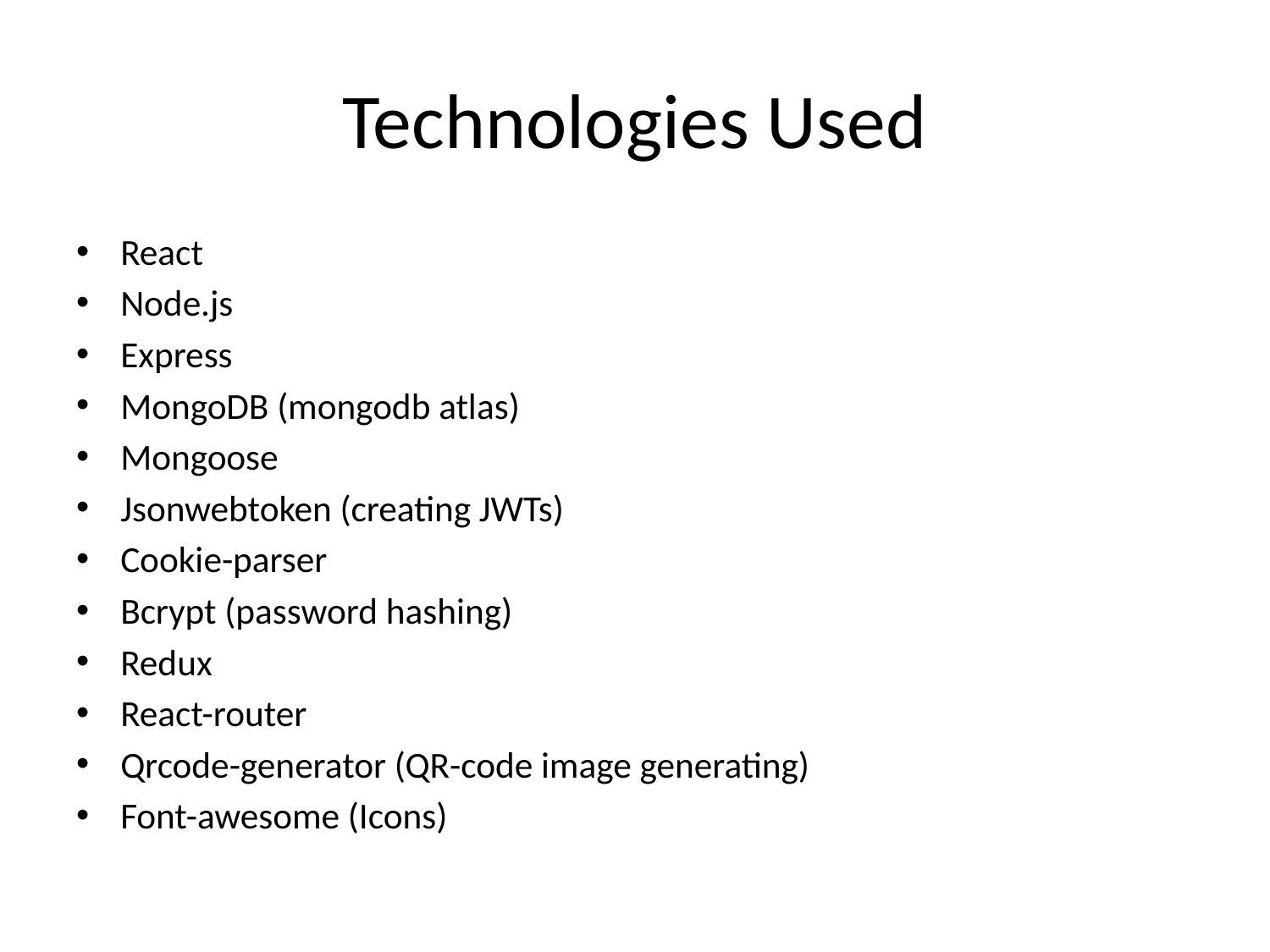

# Technologies Used
React
Node.js
Express
MongoDB (mongodb atlas)
Mongoose
Jsonwebtoken (creating JWTs)
Cookie-parser
Bcrypt (password hashing)
Redux
React-router
Qrcode-generator (QR-code image generating)
Font-awesome (Icons)